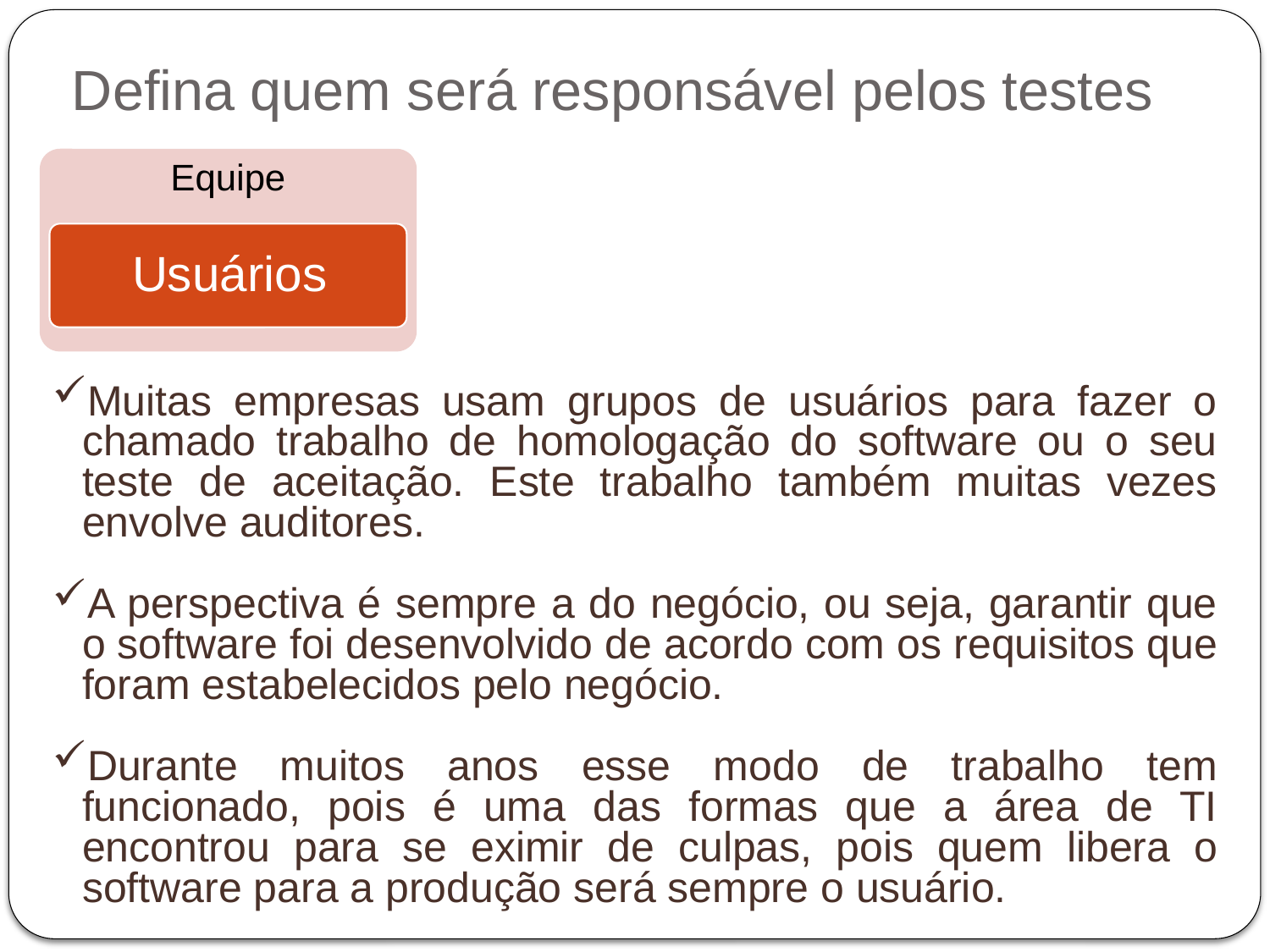

Defina quem será responsável pelos testes
Equipe
Usuários
Muitas empresas usam grupos de usuários para fazer o chamado trabalho de homologação do software ou o seu teste de aceitação. Este trabalho também muitas vezes envolve auditores.

A perspectiva é sempre a do negócio, ou seja, garantir que o software foi desenvolvido de acordo com os requisitos que foram estabelecidos pelo negócio.

Durante muitos anos esse modo de trabalho tem funcionado, pois é uma das formas que a área de TI encontrou para se eximir de culpas, pois quem libera o software para a produção será sempre o usuário.